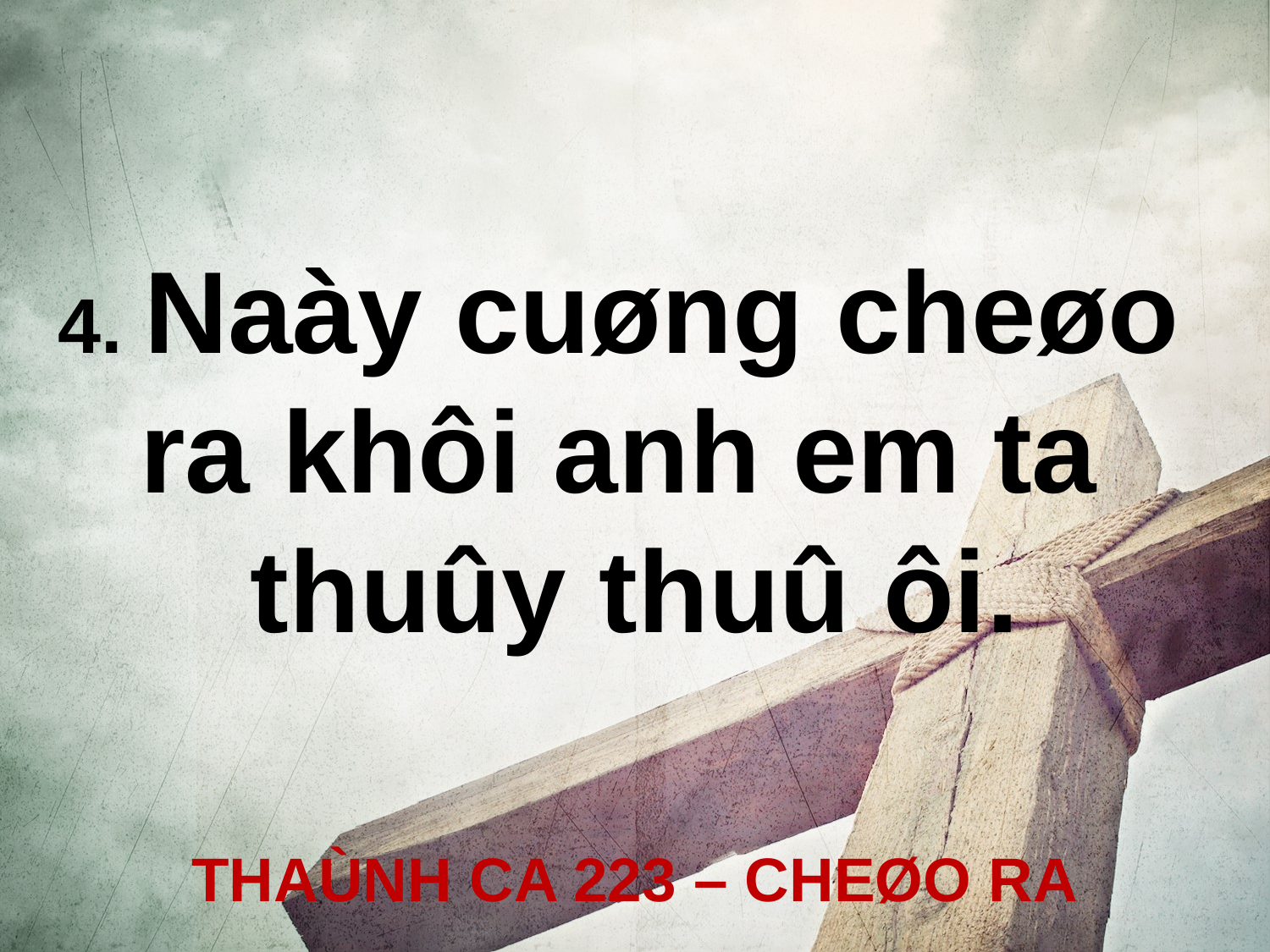

4. Naày cuøng cheøo
ra khôi anh em ta
thuûy thuû ôi.
THAÙNH CA 223 – CHEØO RA